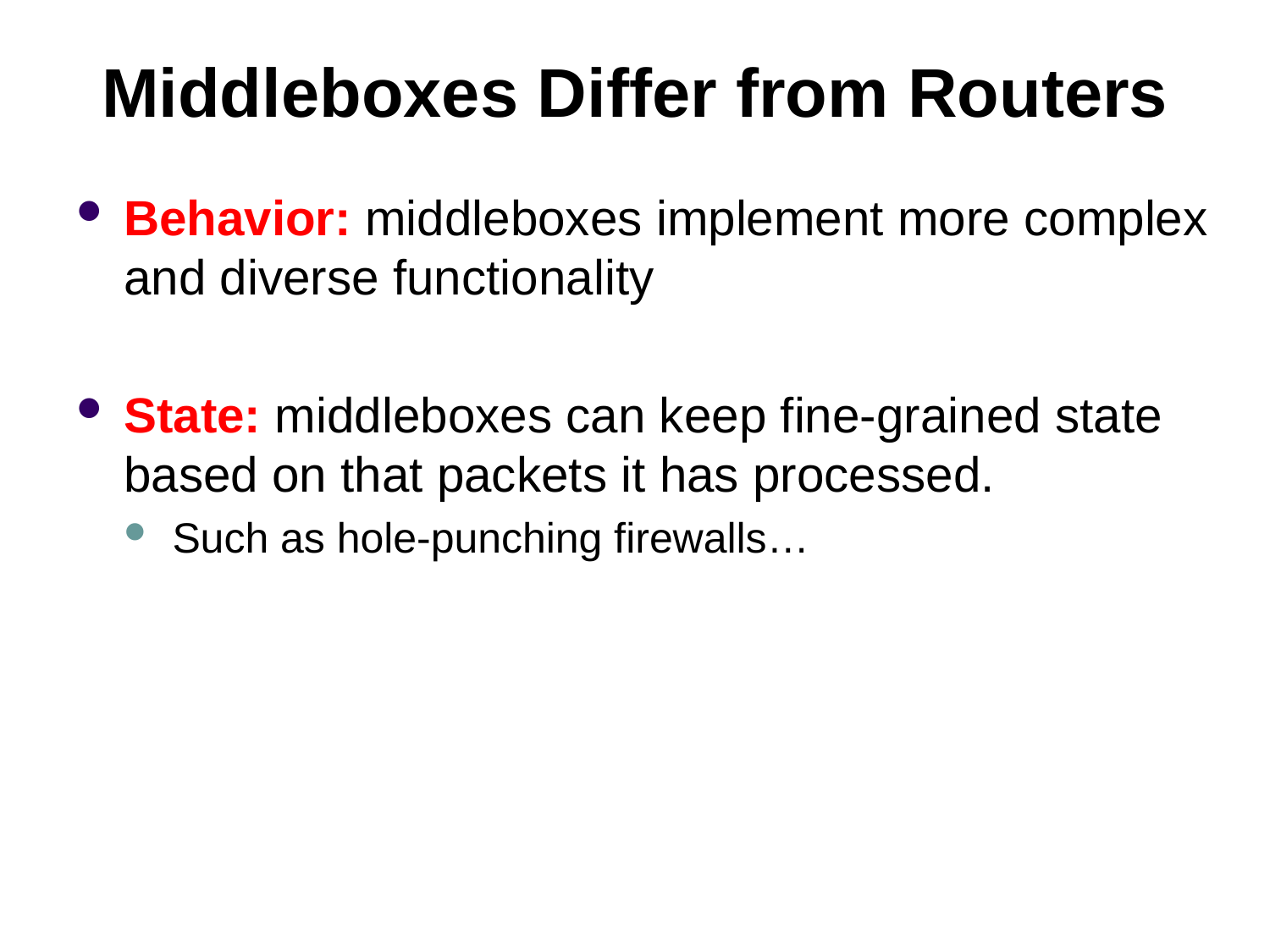

# Middleboxes Differ from Routers
Behavior: middleboxes implement more complex and diverse functionality

State: middleboxes can keep fine-grained state based on that packets it has processed.
Such as hole-punching firewalls…